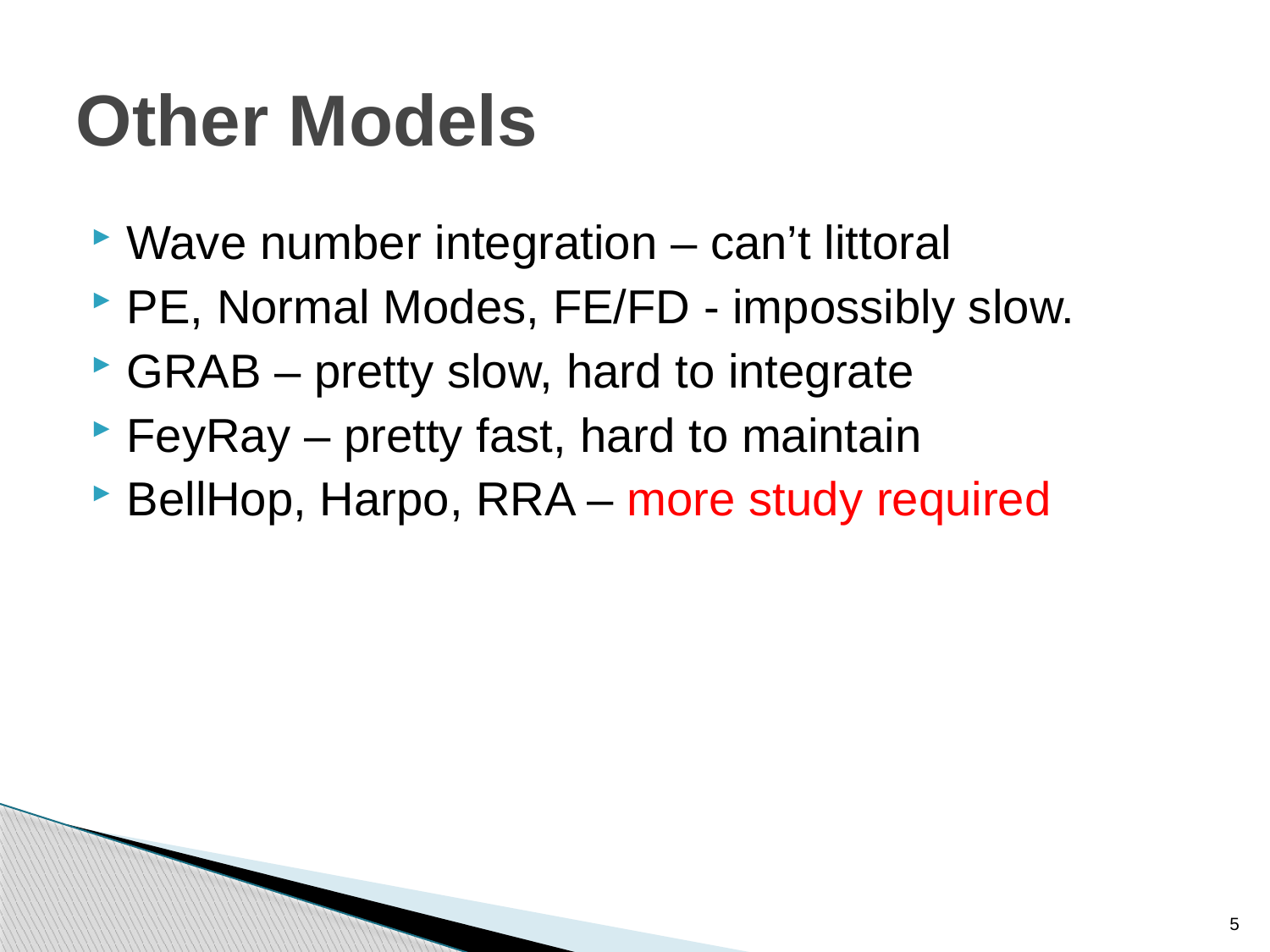

# Other Models
Wave number integration – can’t littoral
PE, Normal Modes, FE/FD - impossibly slow.
GRAB – pretty slow, hard to integrate
FeyRay – pretty fast, hard to maintain
BellHop, Harpo, RRA – more study required
5